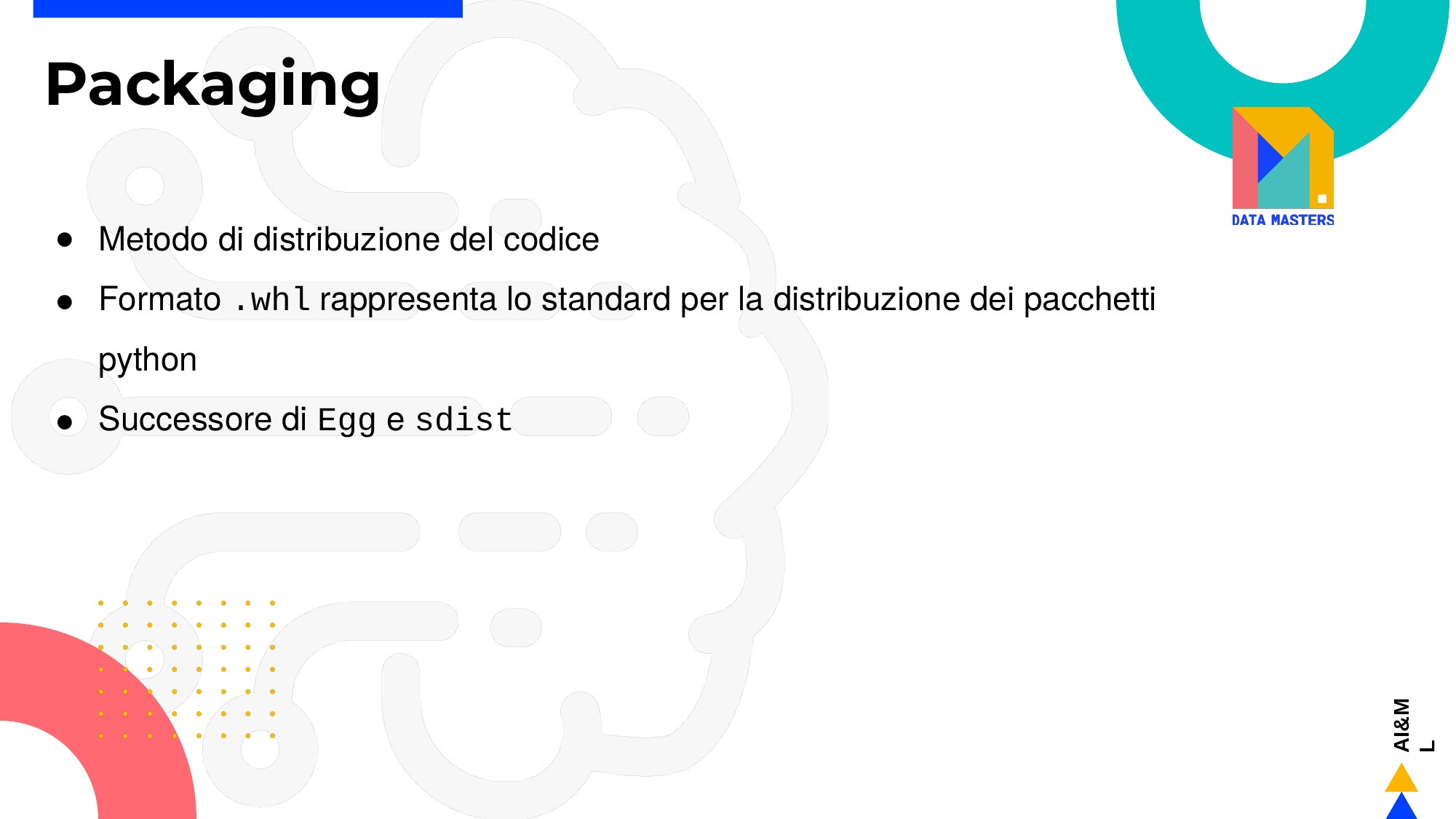

# Packaging
Metodo di distribuzione del codice
Formato .whl rappresenta lo standard per la distribuzione dei pacchetti python
Successore di Egg e sdist